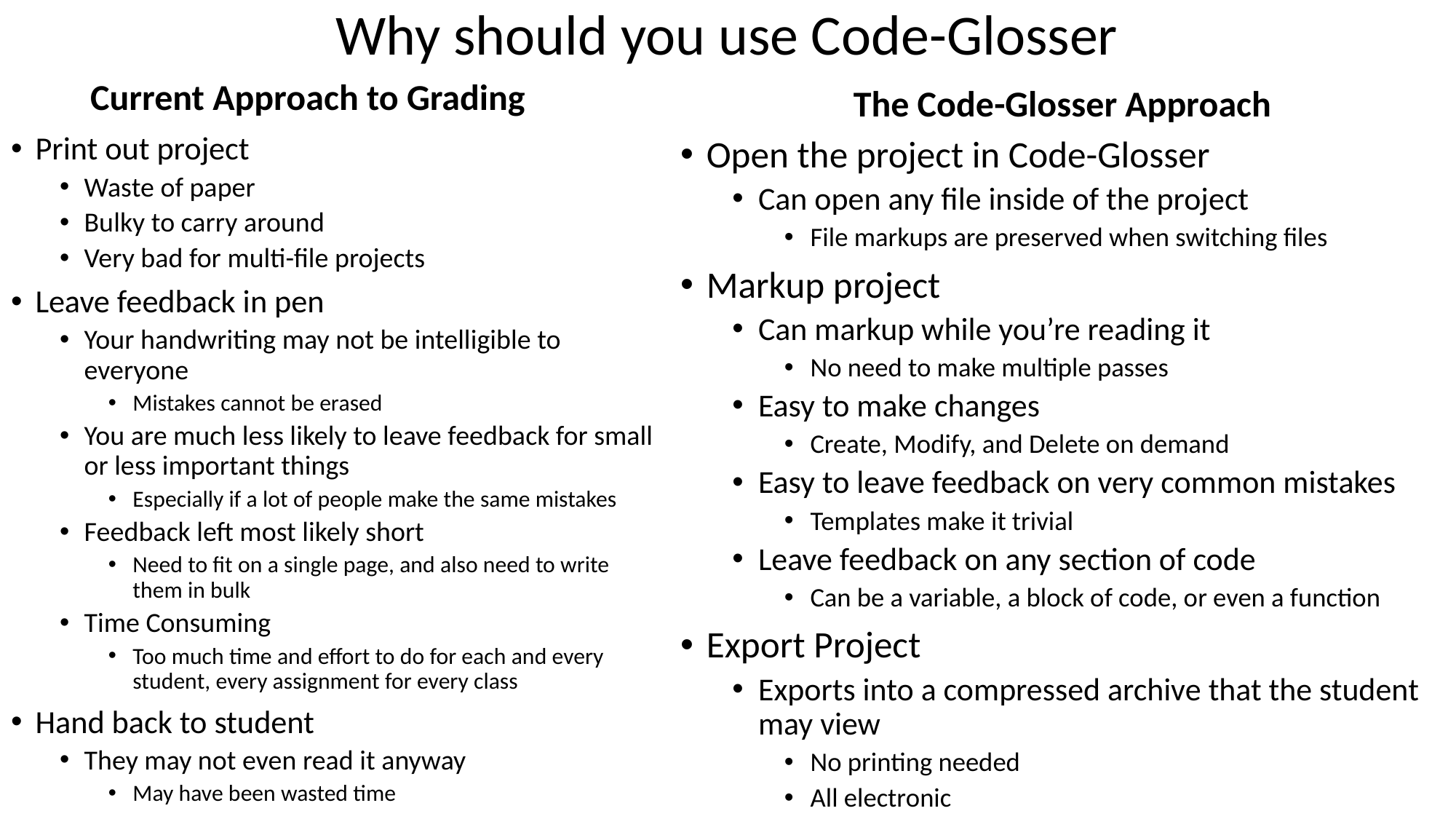

# Why should you use Code-Glosser
Current Approach to Grading
The Code-Glosser Approach
Print out project
Waste of paper
Bulky to carry around
Very bad for multi-file projects
Leave feedback in pen
Your handwriting may not be intelligible to everyone
Mistakes cannot be erased
You are much less likely to leave feedback for small or less important things
Especially if a lot of people make the same mistakes
Feedback left most likely short
Need to fit on a single page, and also need to write them in bulk
Time Consuming
Too much time and effort to do for each and every student, every assignment for every class
Hand back to student
They may not even read it anyway
May have been wasted time
Open the project in Code-Glosser
Can open any file inside of the project
File markups are preserved when switching files
Markup project
Can markup while you’re reading it
No need to make multiple passes
Easy to make changes
Create, Modify, and Delete on demand
Easy to leave feedback on very common mistakes
Templates make it trivial
Leave feedback on any section of code
Can be a variable, a block of code, or even a function
Export Project
Exports into a compressed archive that the student may view
No printing needed
All electronic